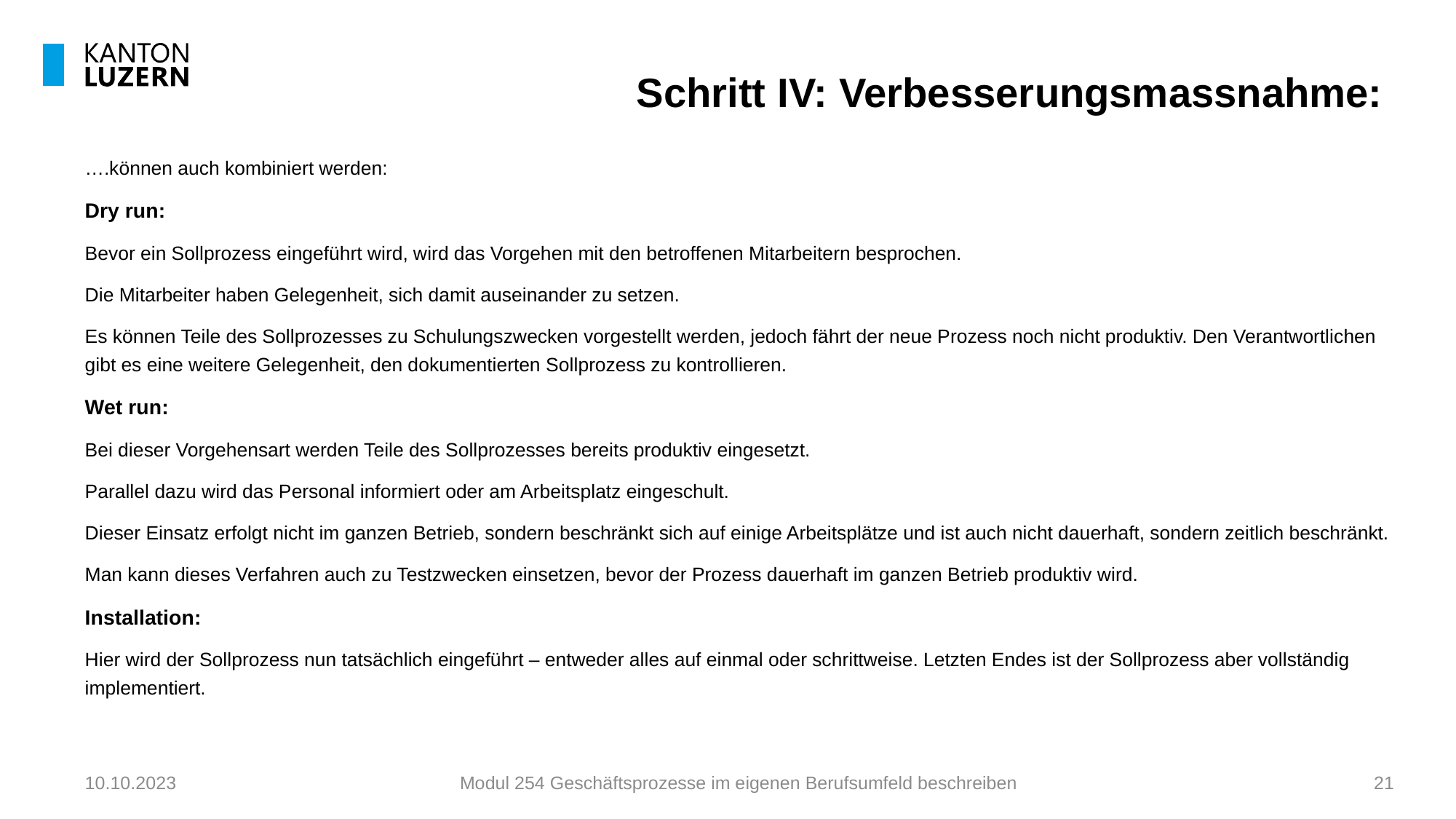

# Schritt IV: Verbesserungsmassnahme:
….können auch kombiniert werden:
Dry run:
Bevor ein Sollprozess eingeführt wird, wird das Vorgehen mit den betroffenen Mitarbeitern besprochen.
Die Mitarbeiter haben Gelegenheit, sich damit auseinander zu setzen.
Es können Teile des Sollprozesses zu Schulungszwecken vorgestellt werden, jedoch fährt der neue Prozess noch nicht produktiv. Den Verantwortlichen gibt es eine weitere Gelegenheit, den dokumentierten Sollprozess zu kontrollieren.
Wet run:
Bei dieser Vorgehensart werden Teile des Sollprozesses bereits produktiv eingesetzt.
Parallel dazu wird das Personal informiert oder am Arbeitsplatz eingeschult.
Dieser Einsatz erfolgt nicht im ganzen Betrieb, sondern beschränkt sich auf einige Arbeitsplätze und ist auch nicht dauerhaft, sondern zeitlich beschränkt.
Man kann dieses Verfahren auch zu Testzwecken einsetzen, bevor der Prozess dauerhaft im ganzen Betrieb produktiv wird.
Installation:
Hier wird der Sollprozess nun tatsächlich eingeführt – entweder alles auf einmal oder schrittweise. Letzten Endes ist der Sollprozess aber vollständig implementiert.

10.10.2023
Modul 254 Geschäftsprozesse im eigenen Berufsumfeld beschreiben
21